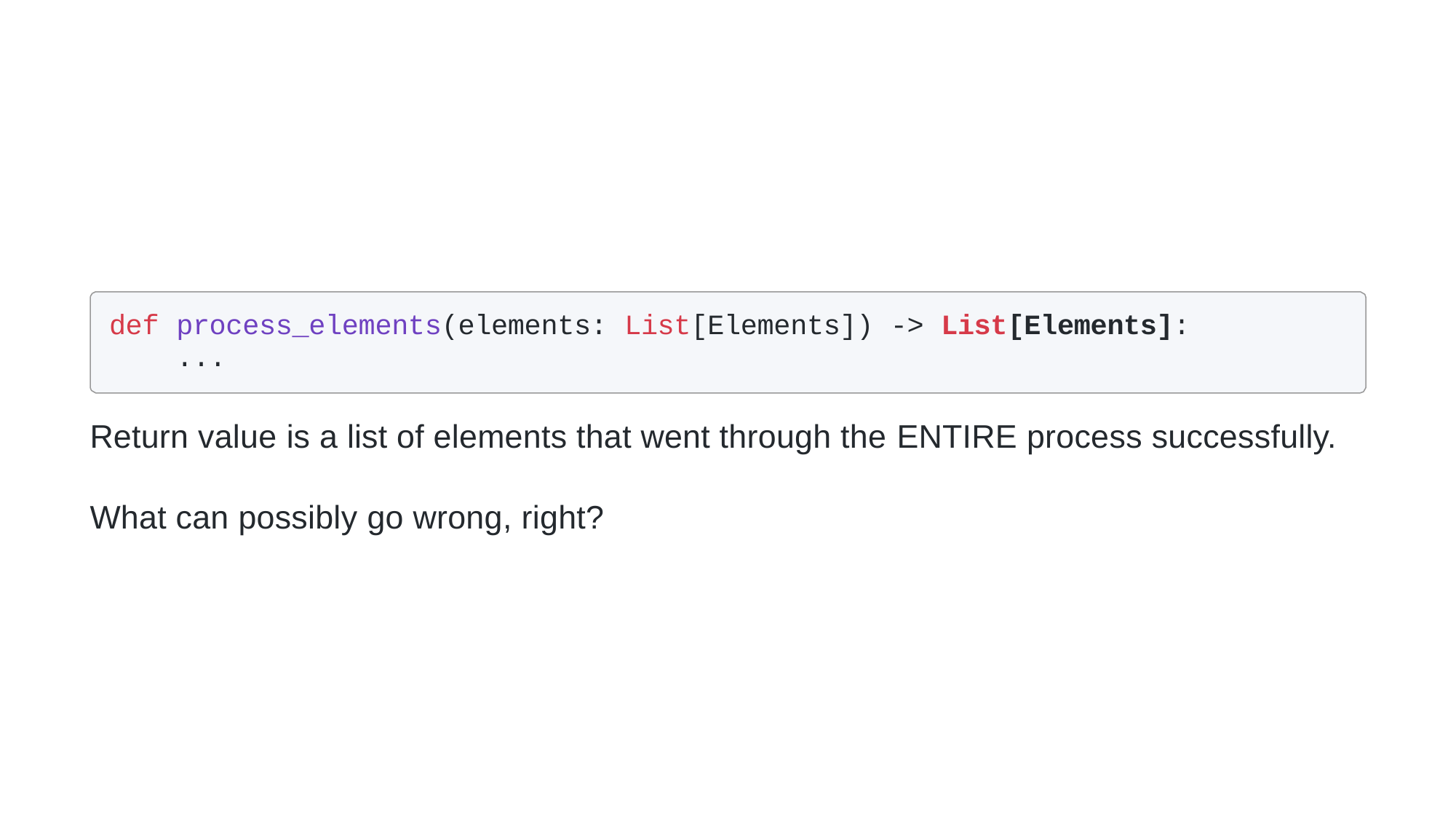

# def process_elements(elements: List[Elements]) -> List[Elements]:
...
Return value is a list of elements that went through the ENTIRE process successfully.
What can possibly go wrong, right?